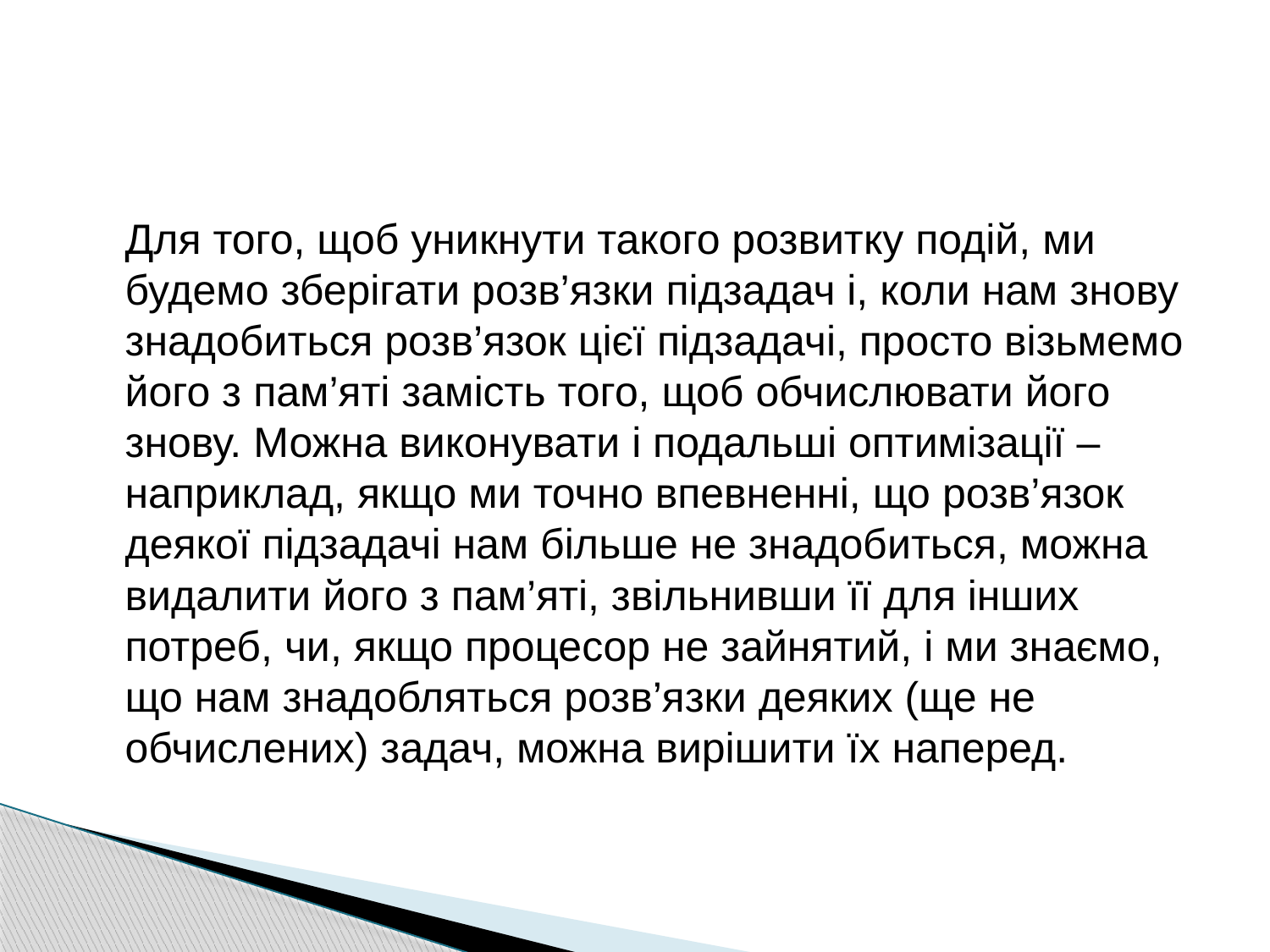

#
	Для того, щоб уникнути такого розвитку подій, ми будемо зберігати розв’язки підзадач і, коли нам знову знадобиться розв’язок цієї підзадачі, просто візьмемо його з пам’яті замість того, щоб обчислювати його знову. Можна виконувати і подальші оптимізації – наприклад, якщо ми точно впевненні, що розв’язок деякої підзадачі нам більше не знадобиться, можна видалити його з пам’яті, звільнивши її для інших потреб, чи, якщо процесор не зайнятий, і ми знаємо, що нам знадобляться розв’язки деяких (ще не обчислених) задач, можна вирішити їх наперед.